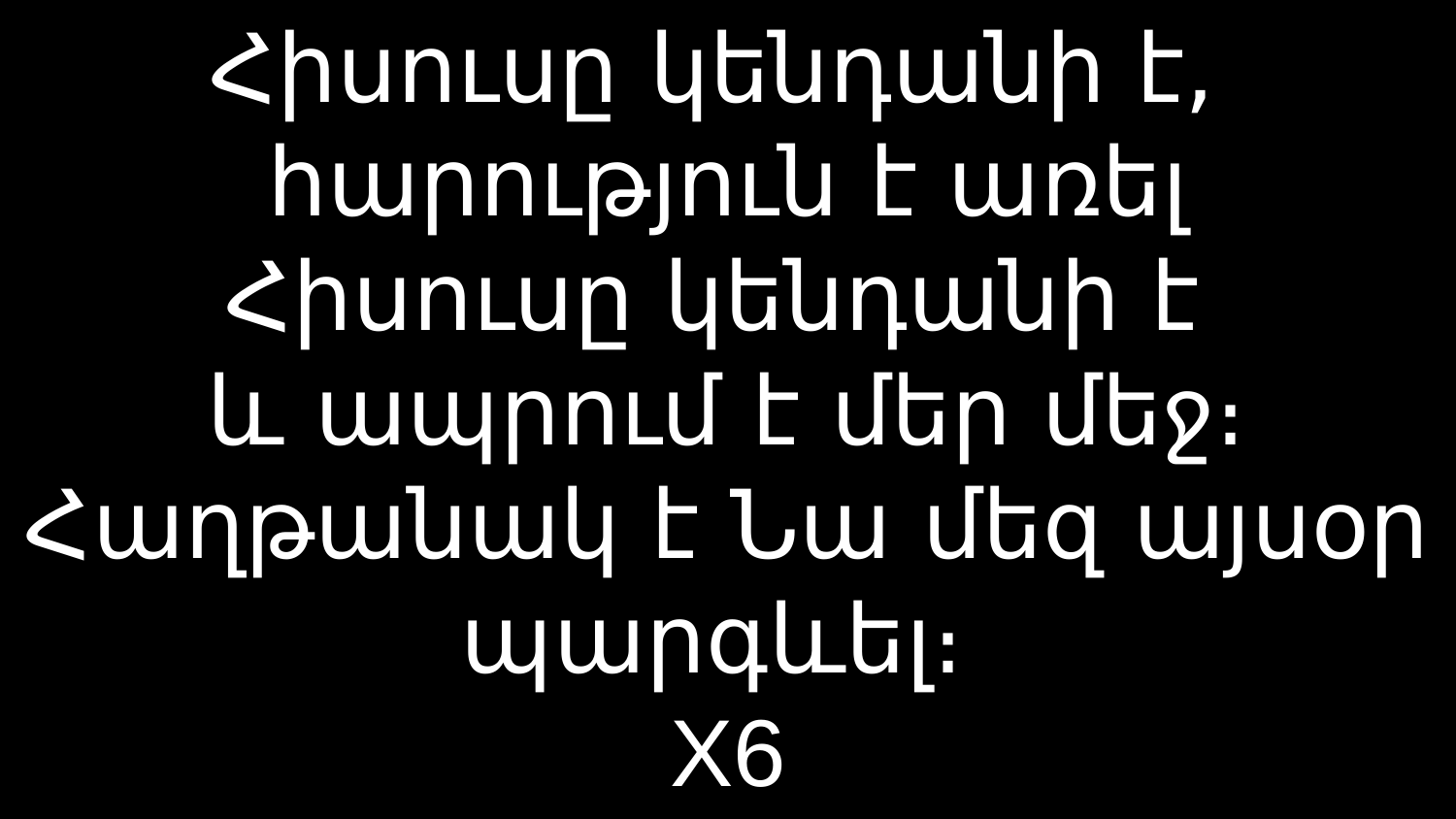

# Հիսուսը կենդանի է, հարություն է առել Հիսուսը կենդանի է և ապրում է մեր մեջ։ Հաղթանակ է Նա մեզ այսօր պարգևել։ X6